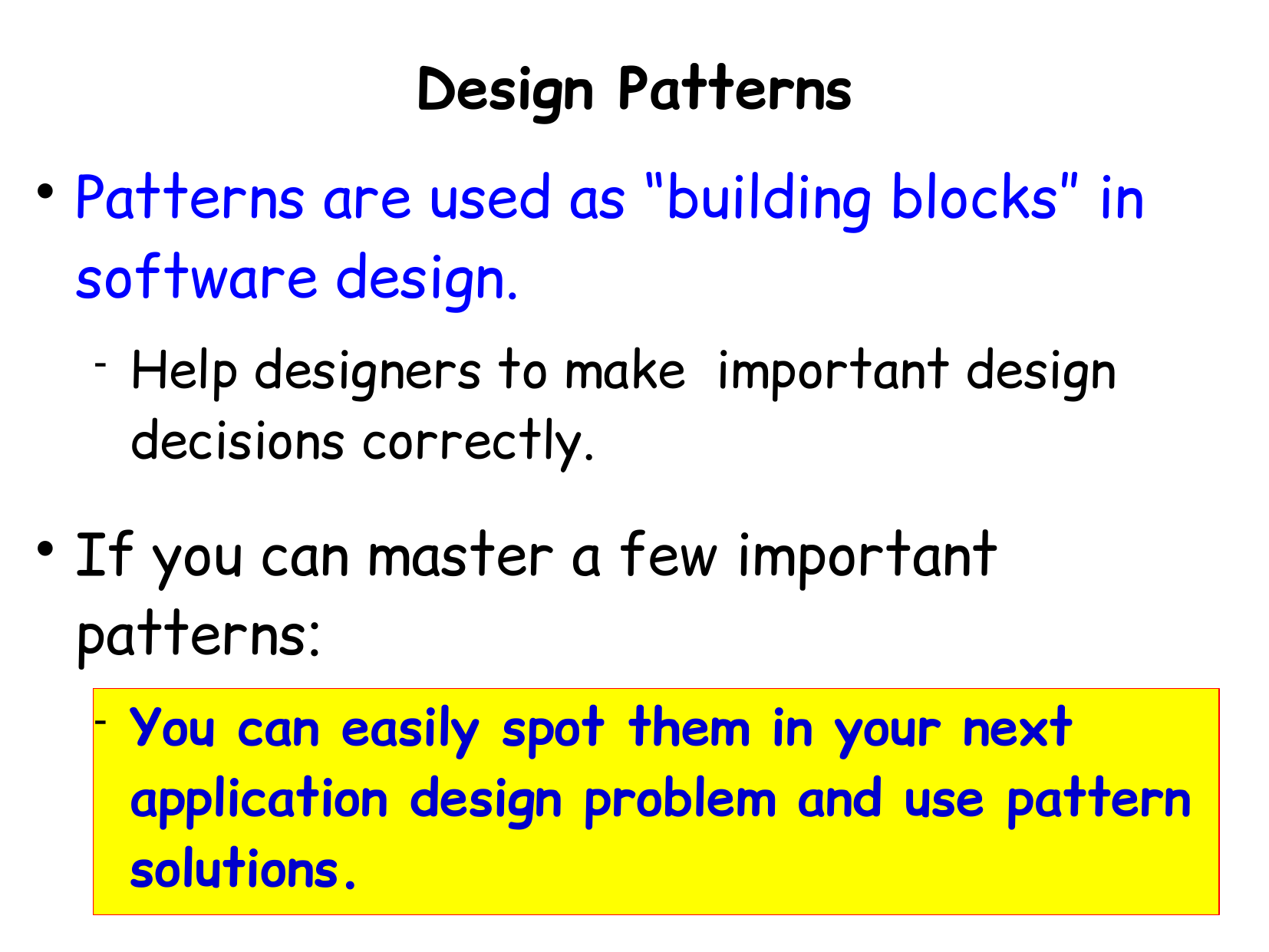

# Design Patterns
Patterns are used as “building blocks” in software design.
Help designers to make  important design decisions correctly.
If you can master a few important patterns:
You can easily spot them in your next application design problem and use pattern solutions.